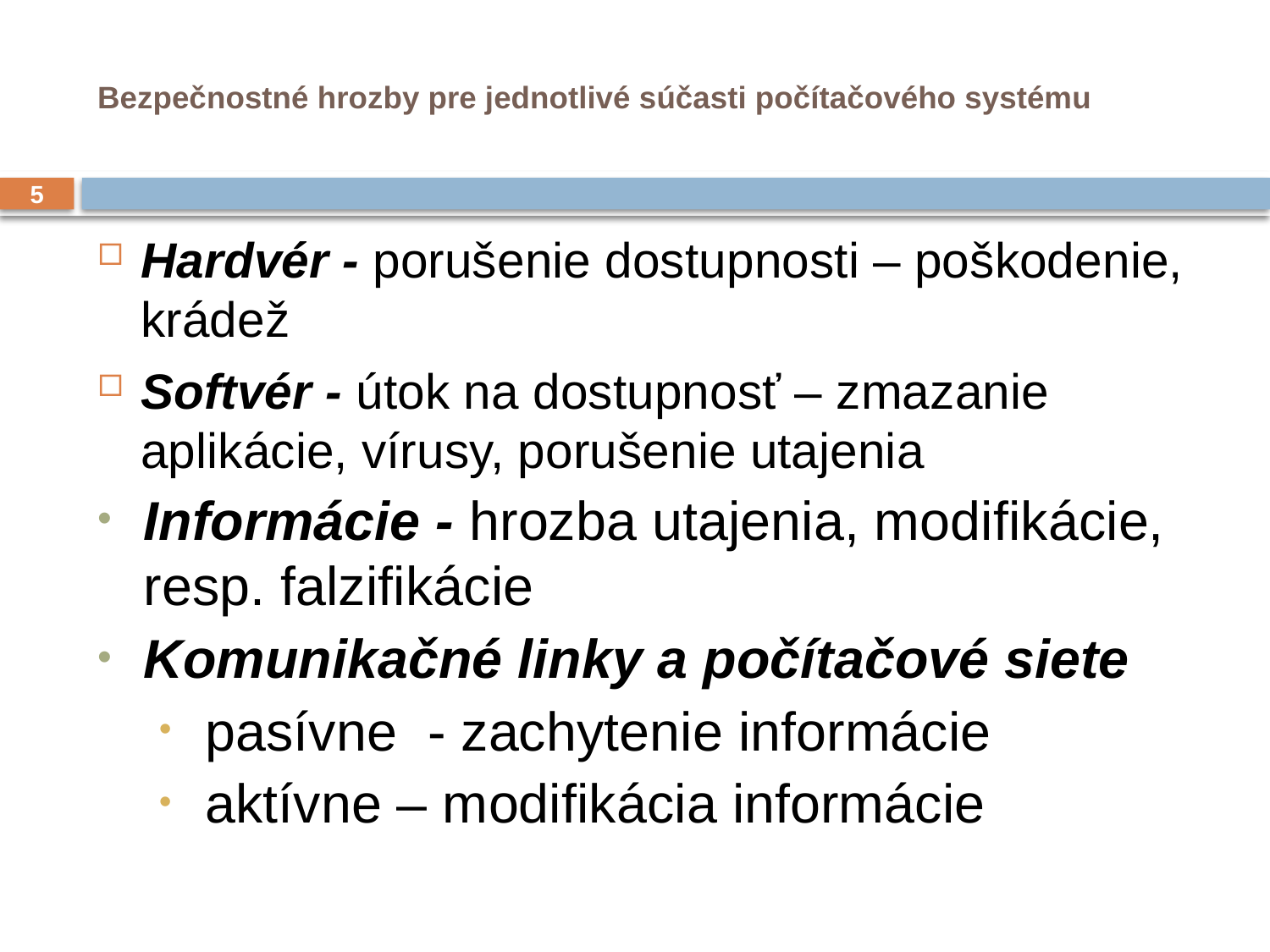

# Bezpečnostné hrozby pre jednotlivé súčasti počítačového systému
5
Hardvér - porušenie dostupnosti – poškodenie, krádež
Softvér - útok na dostupnosť – zmazanie aplikácie, vírusy, porušenie utajenia
Informácie - hrozba utajenia, modifikácie, resp. falzifikácie
Komunikačné linky a počítačové siete
pasívne  - zachytenie informácie
aktívne – modifikácia informácie